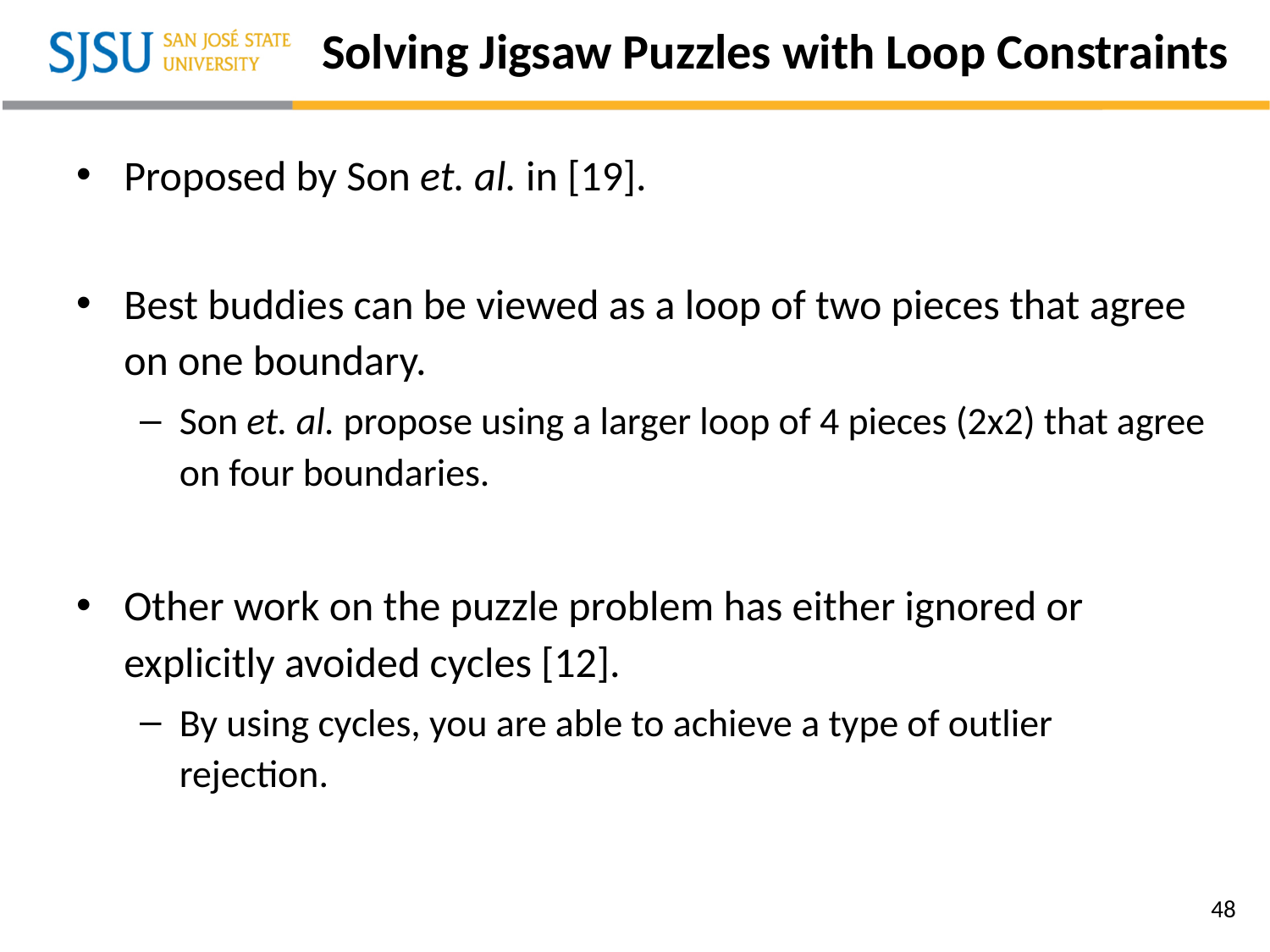

# Solving Jigsaw Puzzles with Loop Constraints
Proposed by Son et. al. in [19].

Best buddies can be viewed as a loop of two pieces that agree on one boundary.
Son et. al. propose using a larger loop of 4 pieces (2x2) that agree on four boundaries.

Other work on the puzzle problem has either ignored or explicitly avoided cycles [12].
By using cycles, you are able to achieve a type of outlier rejection.

48